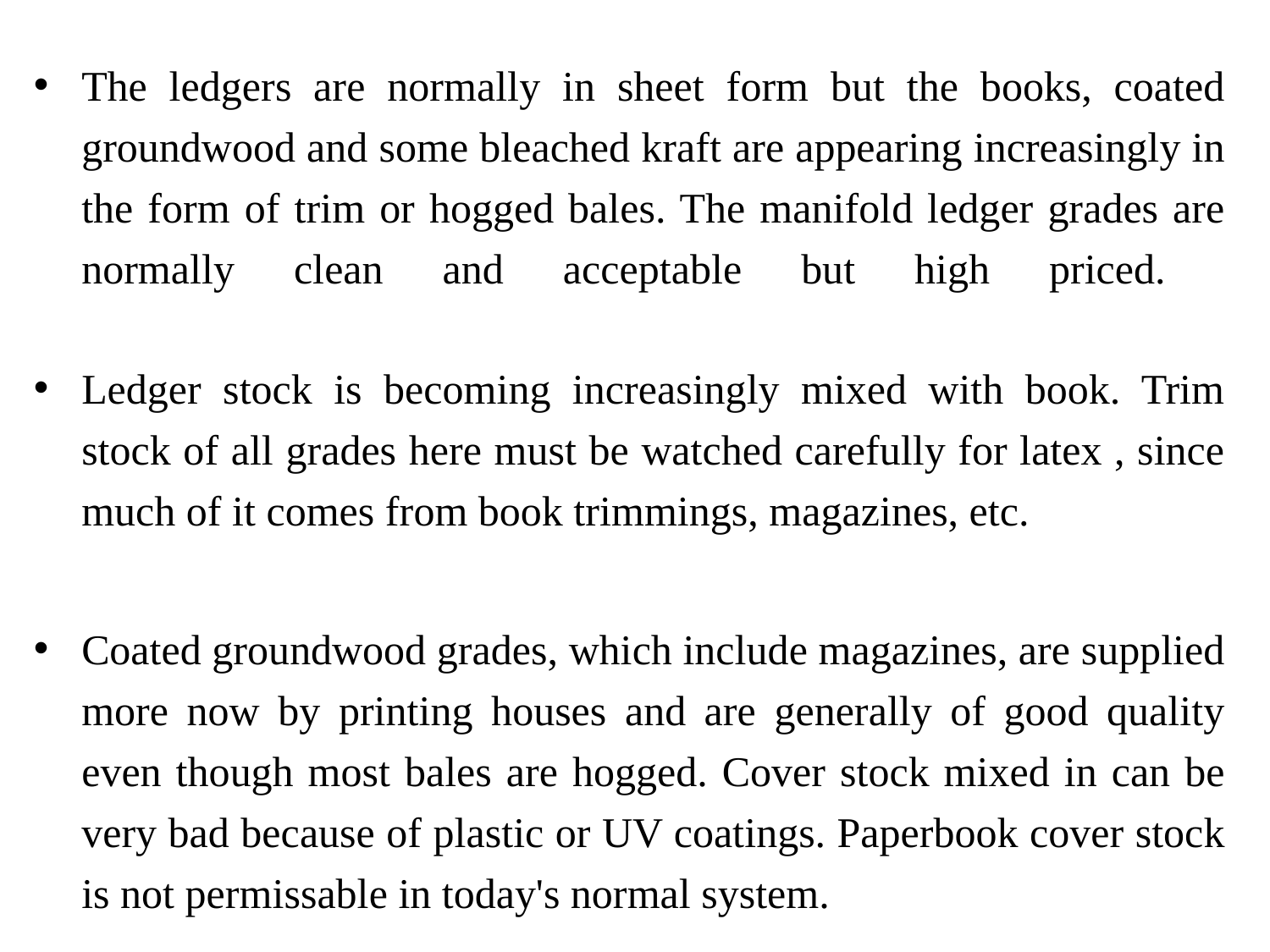

The ledgers are normally in sheet form but the books, coated groundwood and some bleached kraft are appearing increasingly in the form of trim or hogged bales. The manifold ledger grades are normally clean and acceptable but high priced.
Ledger stock is becoming increasingly mixed with book. Trim stock of all grades here must be watched carefully for latex , since much of it comes from book trimmings, magazines, etc.

Coated groundwood grades, which include magazines, are supplied more now by printing houses and are generally of good quality even though most bales are hogged. Cover stock mixed in can be very bad because of plastic or UV coatings. Paperbook cover stock is not permissable in today's normal system.